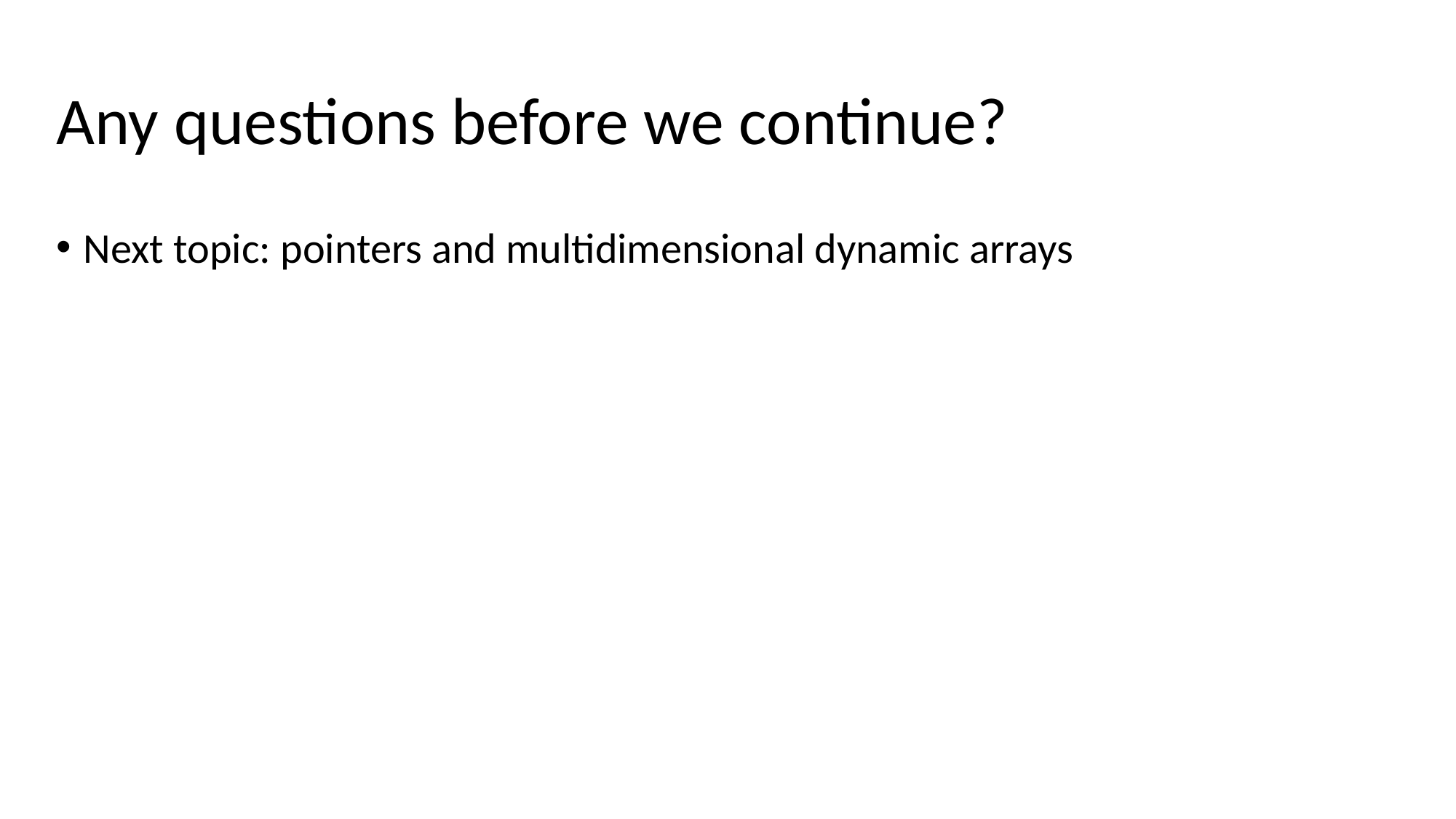

# Any questions before we continue?
Next topic: pointers and multidimensional dynamic arrays